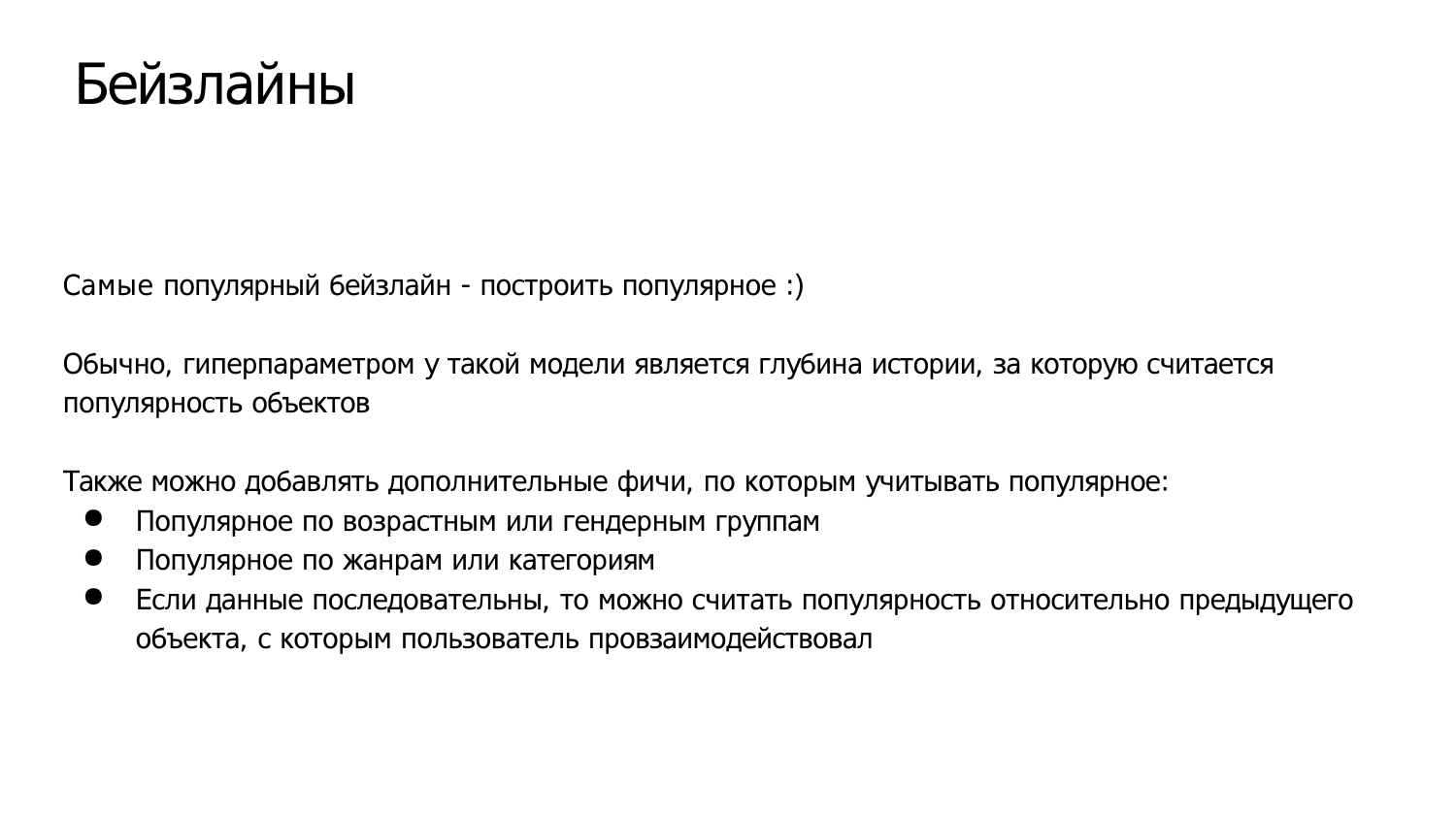

# Бейзлайны
Самые популярный бейзлайн - построить популярное :)

Обычно, гиперпараметром у такой модели является глубина истории, за которую считается популярность объектов

Также можно добавлять дополнительные фичи, по которым учитывать популярное:
Популярное по возрастным или гендерным группам
Популярное по жанрам или категориям
Если данные последовательны, то можно считать популярность относительно предыдущего объекта, с которым пользователь провзаимодействовал